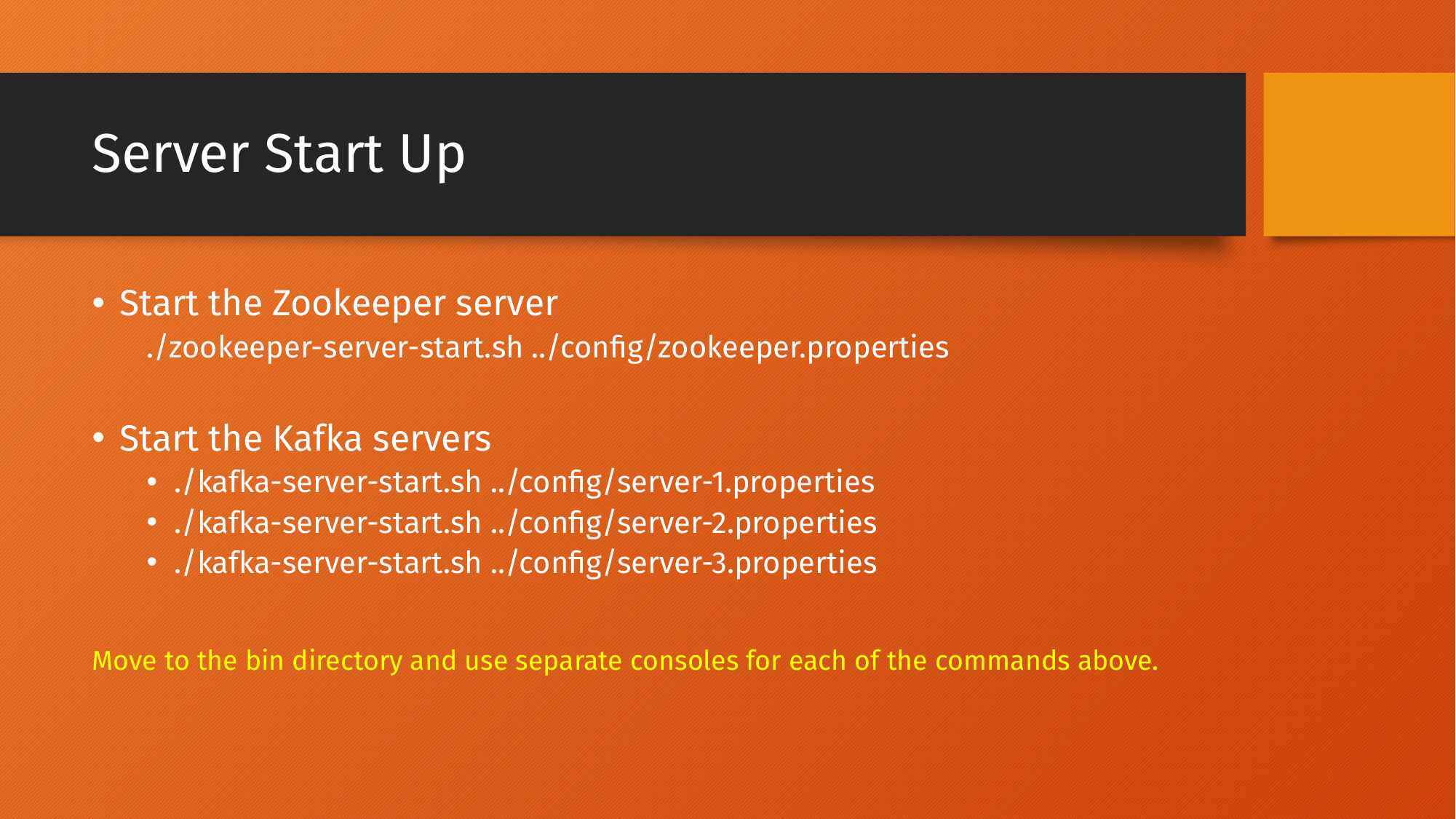

# Server Start Up
Start the Zookeeper server
./zookeeper-server-start.sh ../config/zookeeper.properties

Start the Kafka servers
./kafka-server-start.sh ../config/server-1.properties
./kafka-server-start.sh ../config/server-2.properties
./kafka-server-start.sh ../config/server-3.properties
Move to the bin directory and use separate consoles for each of the commands above.